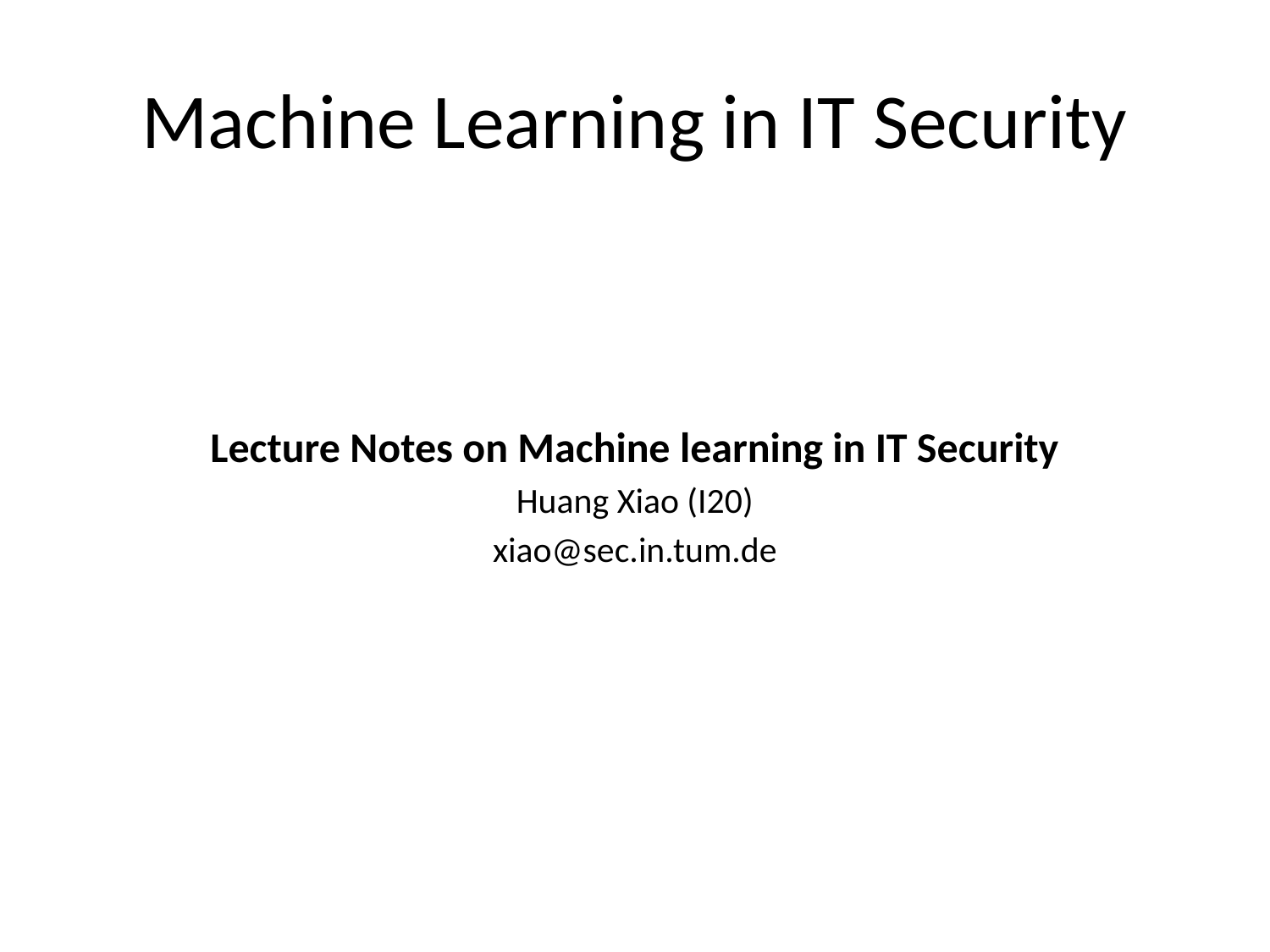

# Machine Learning in IT Security
Lecture Notes on Machine learning in IT Security
Huang Xiao (I20)
xiao@sec.in.tum.de